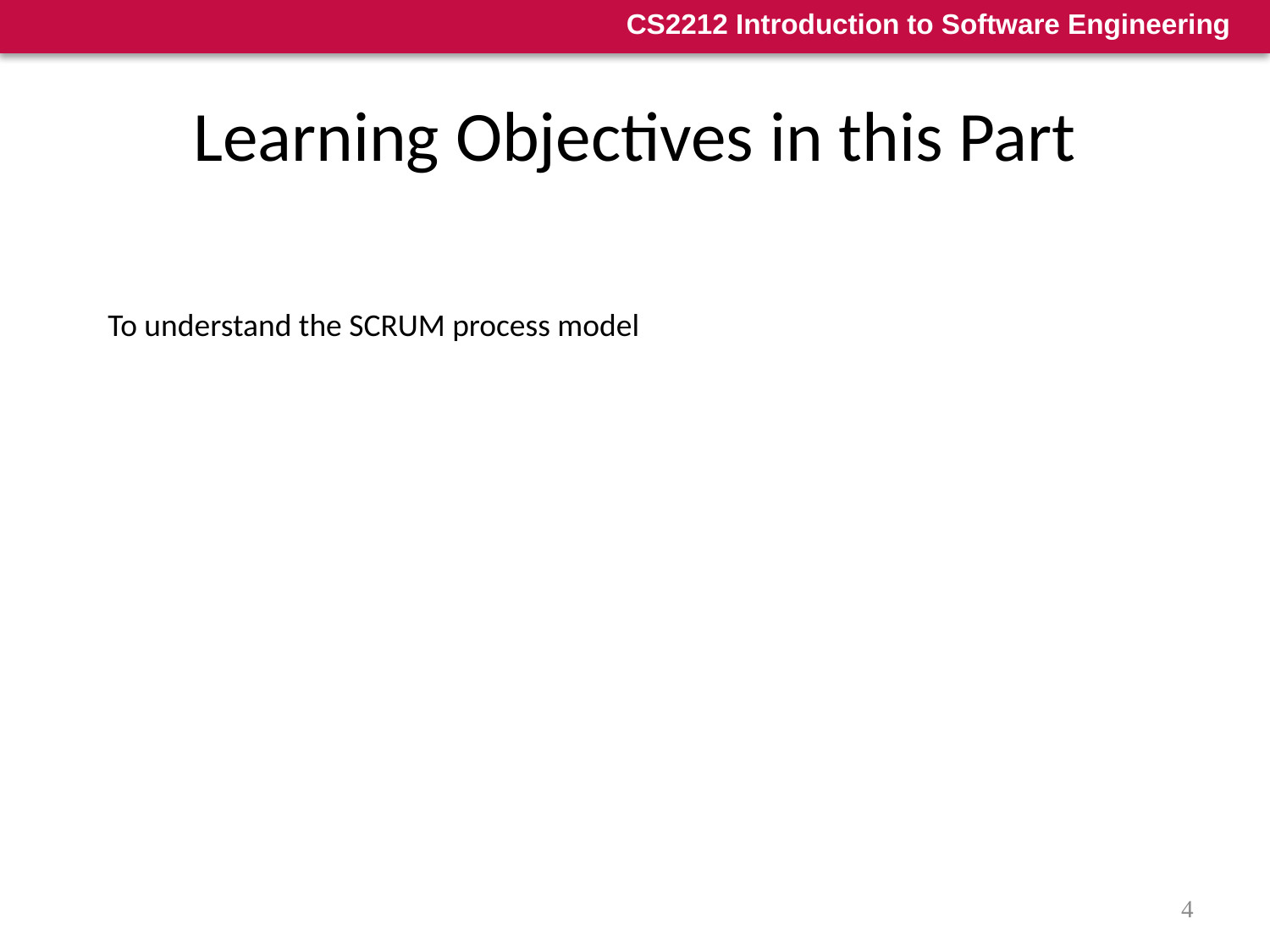

# Learning Objectives in this Part

To understand the SCRUM process model

4